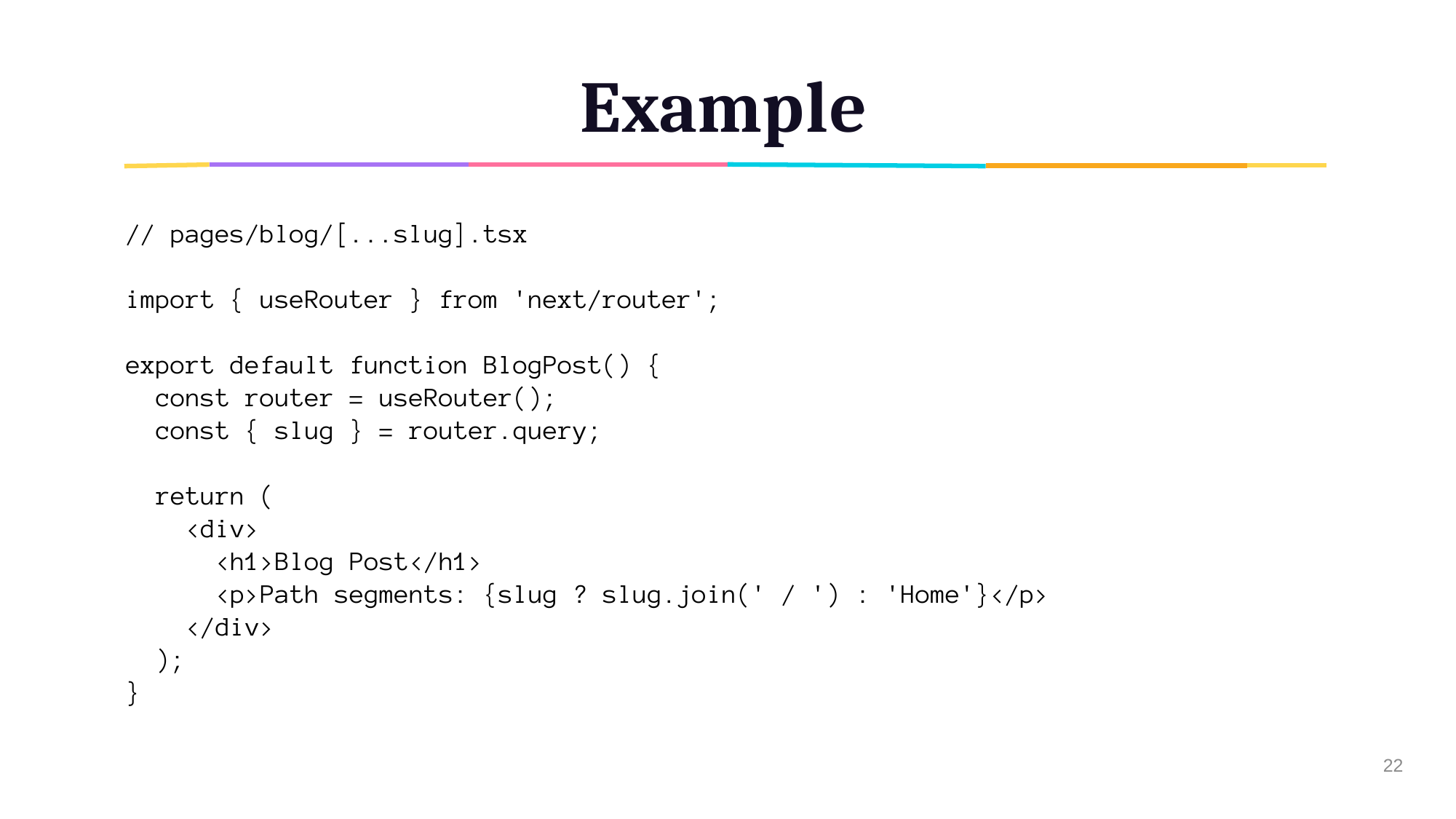

# Example
// pages/blog/[...slug].tsx

import { useRouter } from 'next/router';

export default function BlogPost() {
  const router = useRouter();
  const { slug } = router.query;

  return (
    <div>
      <h1>Blog Post</h1>
      <p>Path segments: {slug ? slug.join(' / ') : 'Home'}</p>
    </div>
  );
}

22